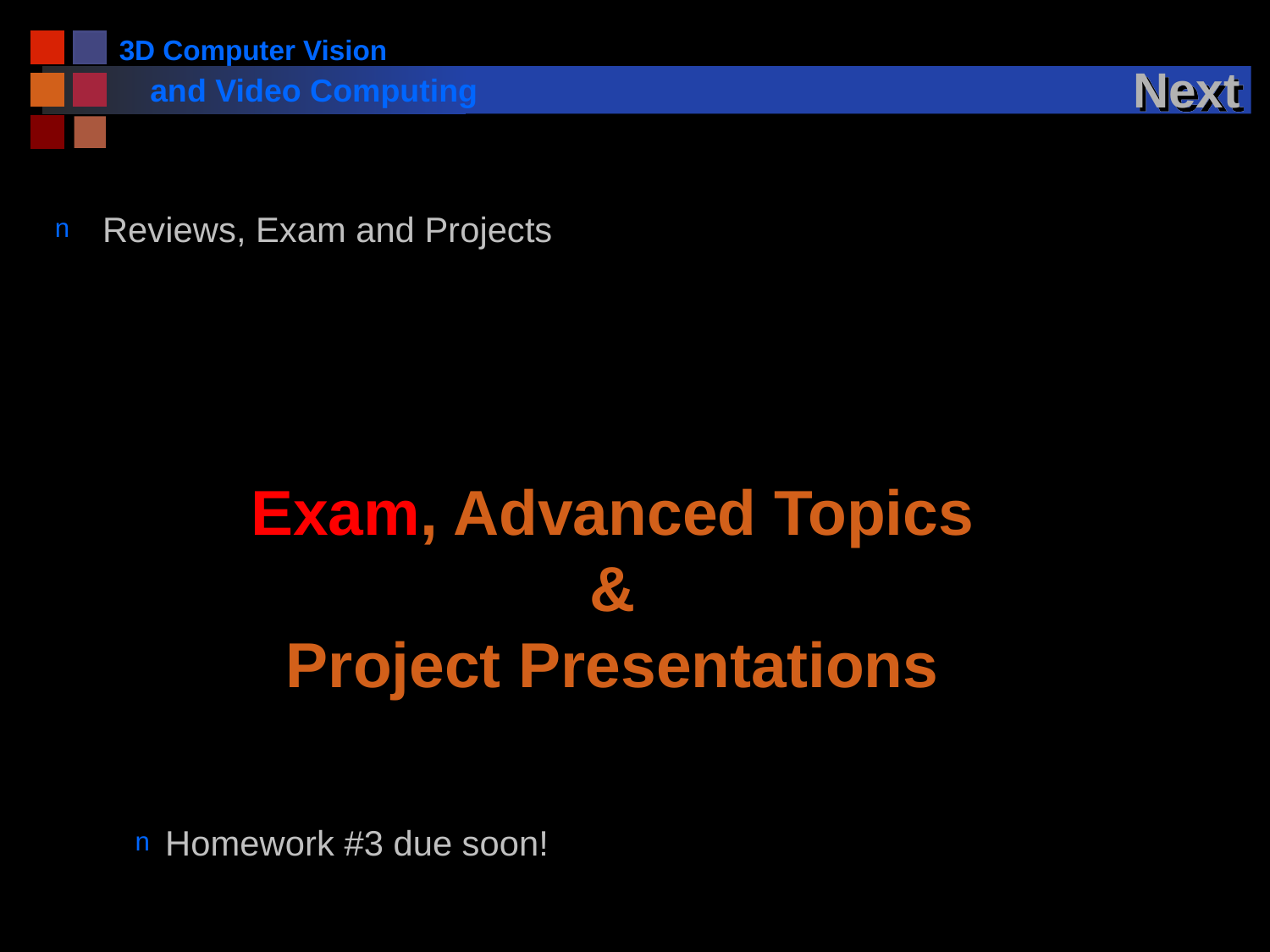

# Next
Reviews, Exam and Projects
Exam, Advanced Topics
&
Project Presentations
Homework #3 due soon!